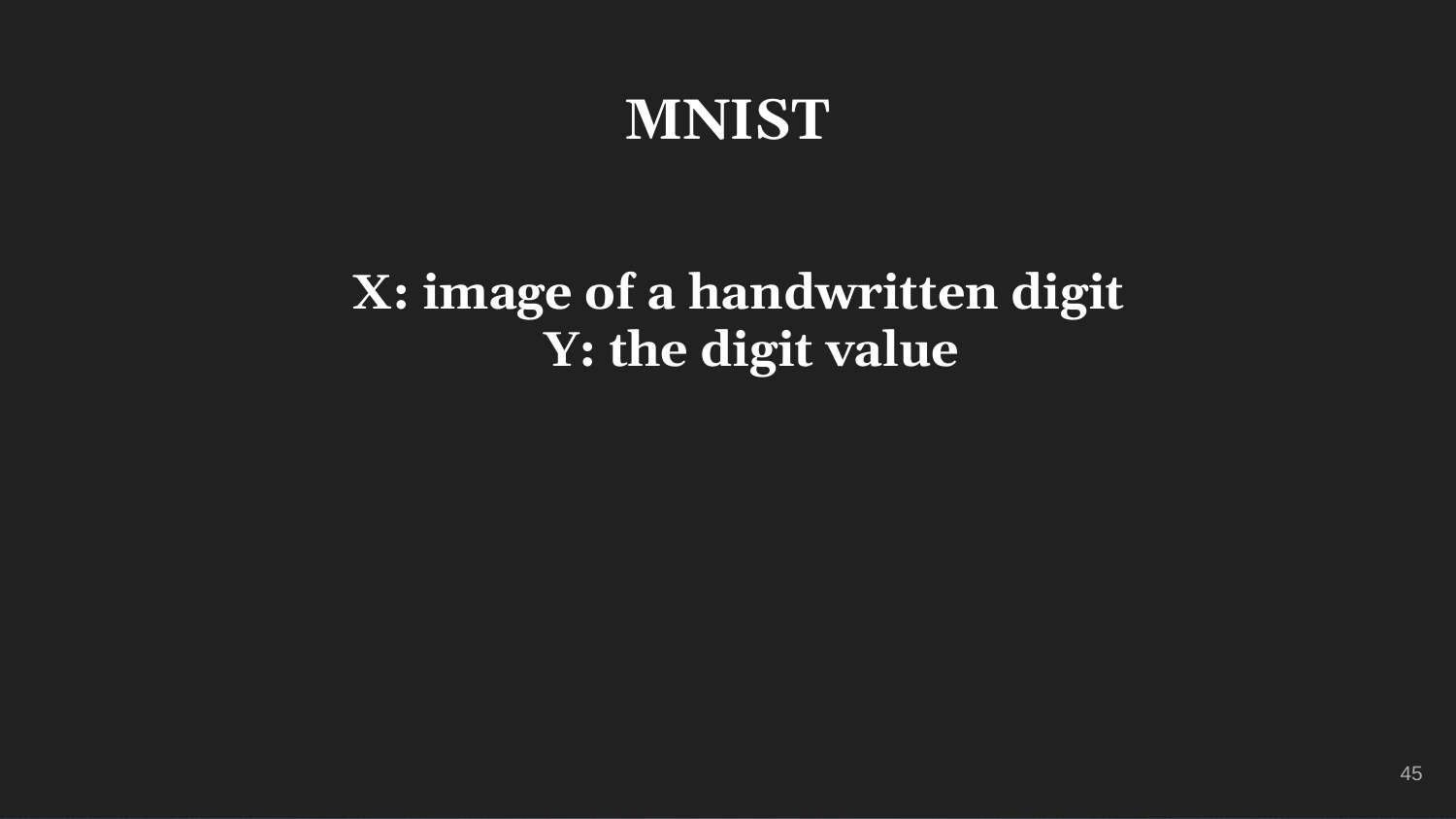

# MNIST
X: image of a handwritten digit  Y: the digit value
45